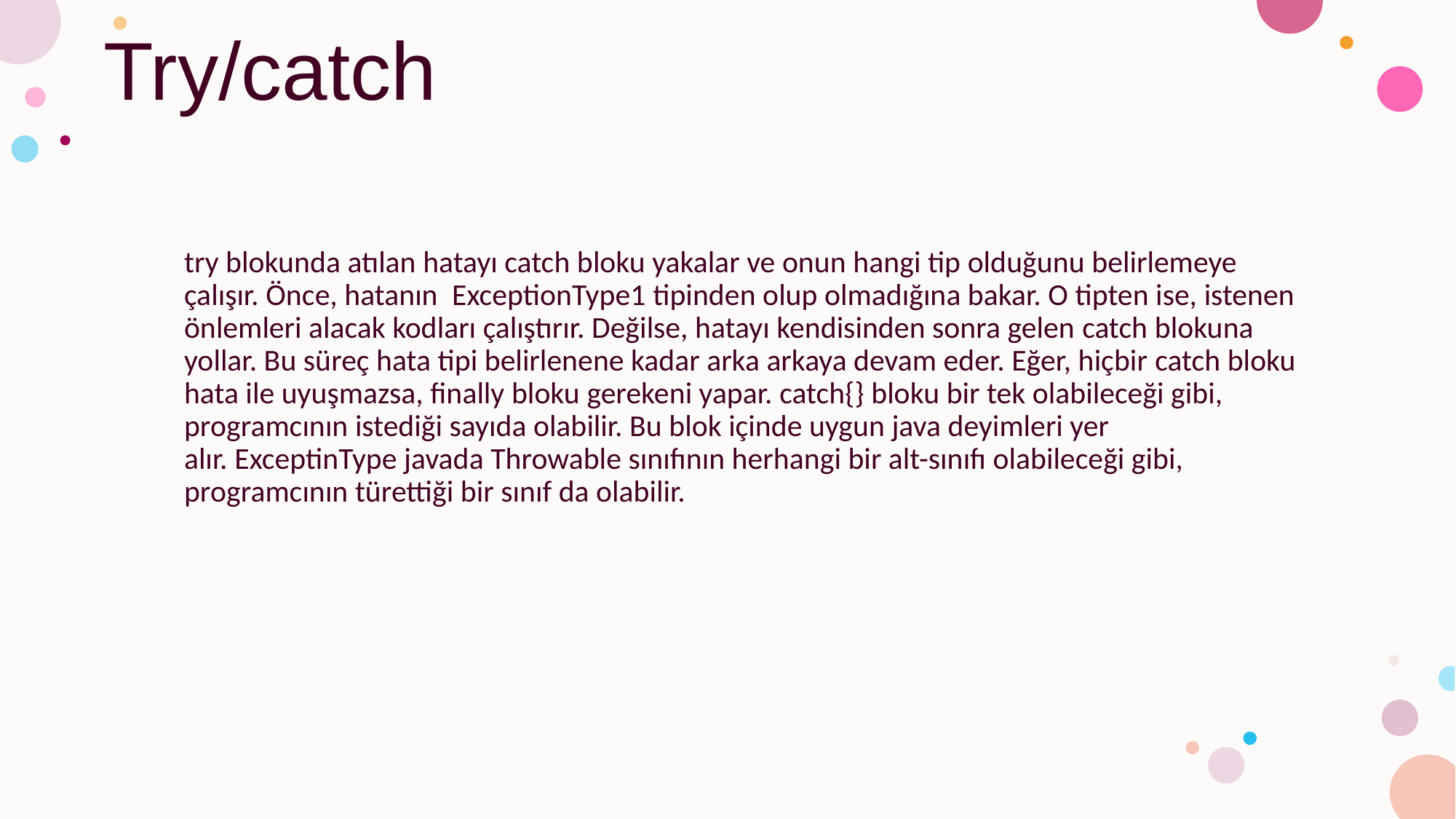

# Try/catch
try blokunda atılan hatayı catch bloku yakalar ve onun hangi tip olduğunu belirlemeye çalışır. Önce, hatanın  ExceptionType1 tipinden olup olmadığına bakar. O tipten ise, istenen önlemleri alacak kodları çalıştırır. Değilse, hatayı kendisinden sonra gelen catch blokuna yollar. Bu süreç hata tipi belirlenene kadar arka arkaya devam eder. Eğer, hiçbir catch bloku hata ile uyuşmazsa, finally bloku gerekeni yapar. catch{} bloku bir tek olabileceği gibi, programcının istediği sayıda olabilir. Bu blok içinde uygun java deyimleri yer alır. ExceptinType javada Throwable sınıfının herhangi bir alt-sınıfı olabileceği gibi, programcının türettiği bir sınıf da olabilir.
22